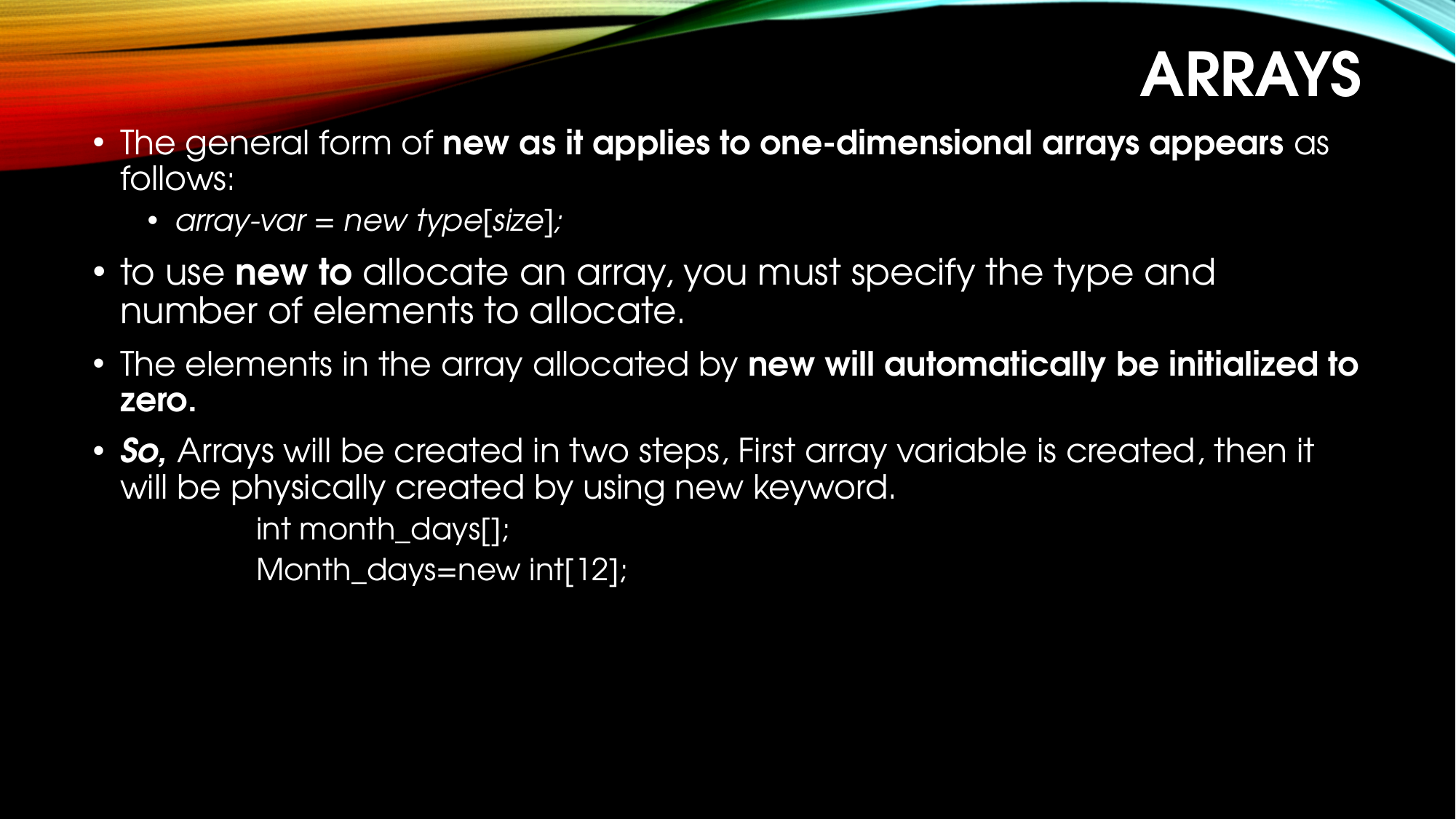

# arrays
The general form of new as it applies to one-dimensional arrays appears as follows:
array-var = new type[size];
to use new to allocate an array, you must specify the type and number of elements to allocate.
The elements in the array allocated by new will automatically be initialized to zero.
So, Arrays will be created in two steps, First array variable is created, then it will be physically created by using new keyword.
int month_days[];
Month_days=new int[12];